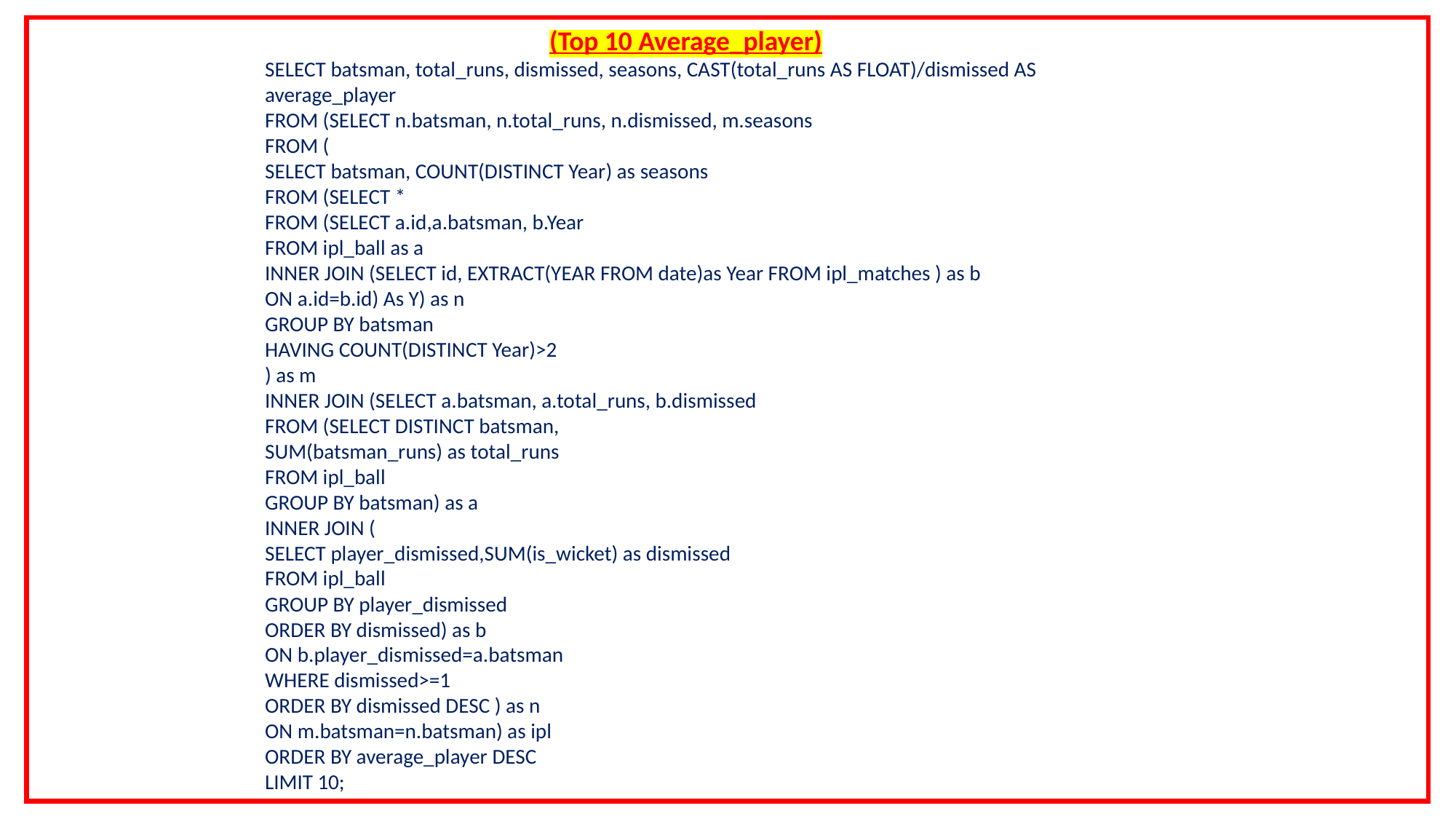

(Top 10 Average_player)
SELECT batsman, total_runs, dismissed, seasons, CAST(total_runs AS FLOAT)/dismissed AS average_player
FROM (SELECT n.batsman, n.total_runs, n.dismissed, m.seasons
FROM (
SELECT batsman, COUNT(DISTINCT Year) as seasons
FROM (SELECT *
FROM (SELECT a.id,a.batsman, b.Year
FROM ipl_ball as a
INNER JOIN (SELECT id, EXTRACT(YEAR FROM date)as Year FROM ipl_matches ) as b
ON a.id=b.id) As Y) as n
GROUP BY batsman
HAVING COUNT(DISTINCT Year)>2
) as m
INNER JOIN (SELECT a.batsman, a.total_runs, b.dismissed
FROM (SELECT DISTINCT batsman,
SUM(batsman_runs) as total_runs
FROM ipl_ball
GROUP BY batsman) as a
INNER JOIN (
SELECT player_dismissed,SUM(is_wicket) as dismissed
FROM ipl_ball
GROUP BY player_dismissed
ORDER BY dismissed) as b
ON b.player_dismissed=a.batsman
WHERE dismissed>=1
ORDER BY dismissed DESC ) as n
ON m.batsman=n.batsman) as ipl
ORDER BY average_player DESC
LIMIT 10;